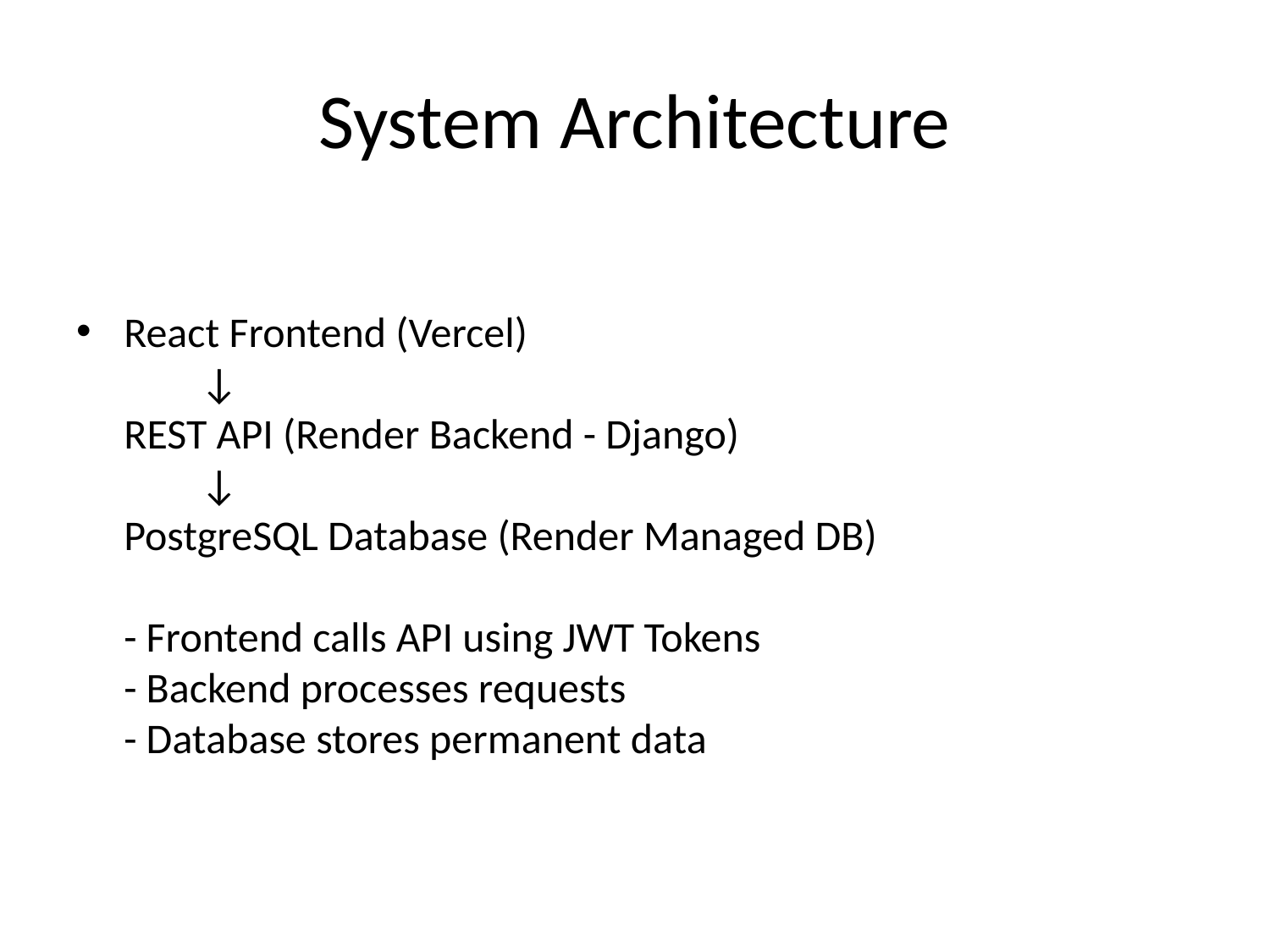

# System Architecture

React Frontend (Vercel)
        ↓
REST API (Render Backend - Django)
        ↓
PostgreSQL Database (Render Managed DB)
- Frontend calls API using JWT Tokens
- Backend processes requests
- Database stores permanent data